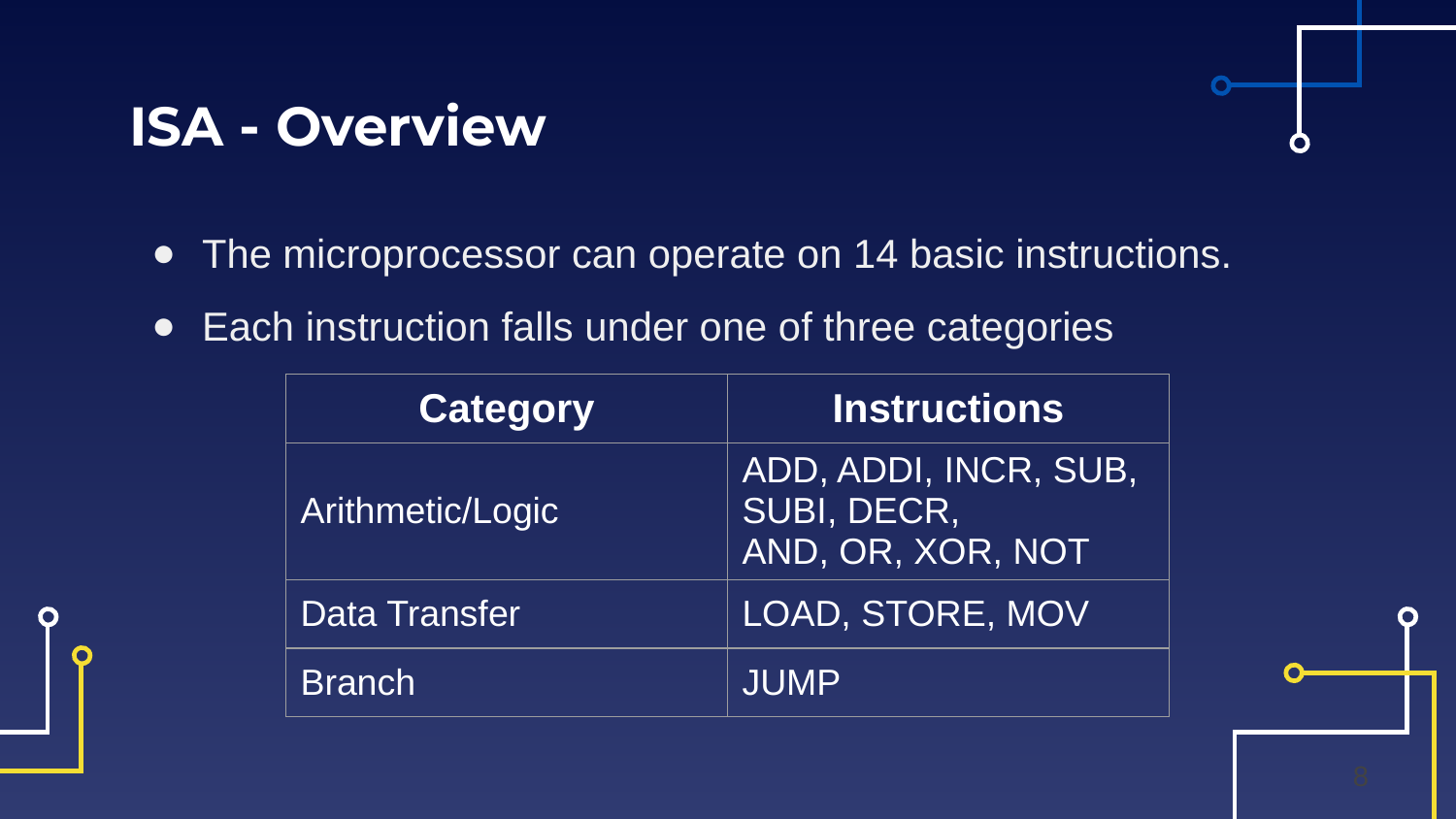

# ISA - Overview
The microprocessor can operate on 14 basic instructions.
Each instruction falls under one of three categories

| Category | Instructions |
| --- | --- |
| Arithmetic/Logic | ADD, ADDI, INCR, SUB, SUBI, DECR, AND, OR, XOR, NOT |
| Data Transfer | LOAD, STORE, MOV |
| Branch | JUMP |
8